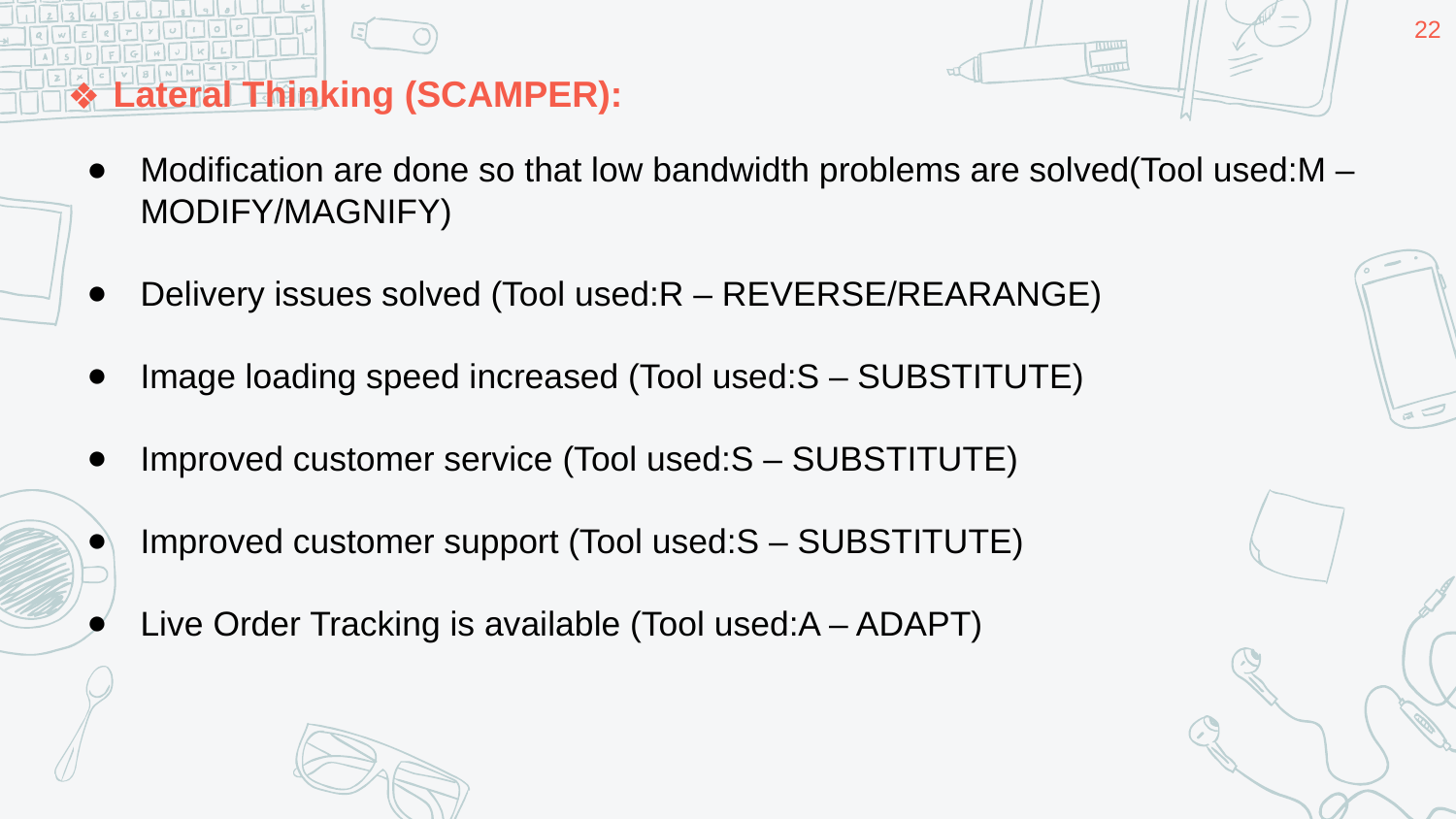

22
Lateral Thinking (SCAMPER):

Modification are done so that low bandwidth problems are solved(Tool used:M – MODIFY/MAGNIFY)

Delivery issues solved (Tool used:R – REVERSE/REARANGE)

Image loading speed increased (Tool used:S – SUBSTITUTE)

Improved customer service (Tool used:S – SUBSTITUTE)

Improved customer support (Tool used:S – SUBSTITUTE)

Live Order Tracking is available (Tool used:A – ADAPT)